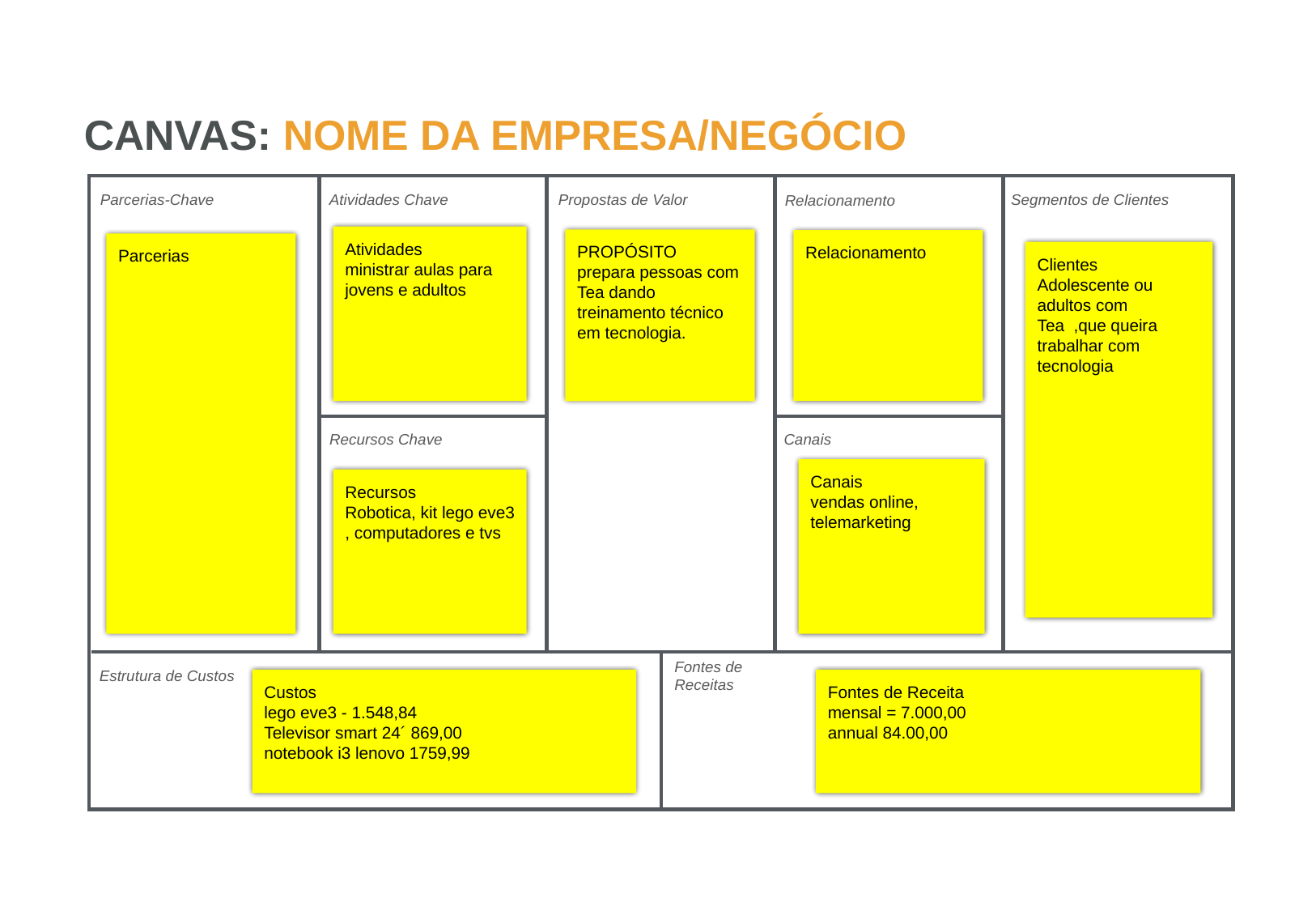

CANVAS: NOME DA EMPRESA/NEGÓCIO

Parcerias-Chave
Atividades Chave
Propostas de Valor
Segmentos de Clientes
Relacionamento
Recursos Chave
Canais
Estrutura de Custos
Fontes de Receitas
Atividades
ministrar aulas para jovens e adultos
PROPÓSITO
prepara pessoas com Tea dando treinamento técnico em tecnologia.
Relacionamento
Parcerias
Clientes
Adolescente ou adultos com Tea  ,que queira trabalhar com tecnologia
Canais
vendas online, telemarketing
Recursos
Robotica, kit lego eve3 , computadores e tvs
Custos
lego eve3 - 1.548,84
Televisor smart 24´ 869,00
notebook i3 lenovo 1759,99

Fontes de Receita
mensal = 7.000,00
annual 84.00,00